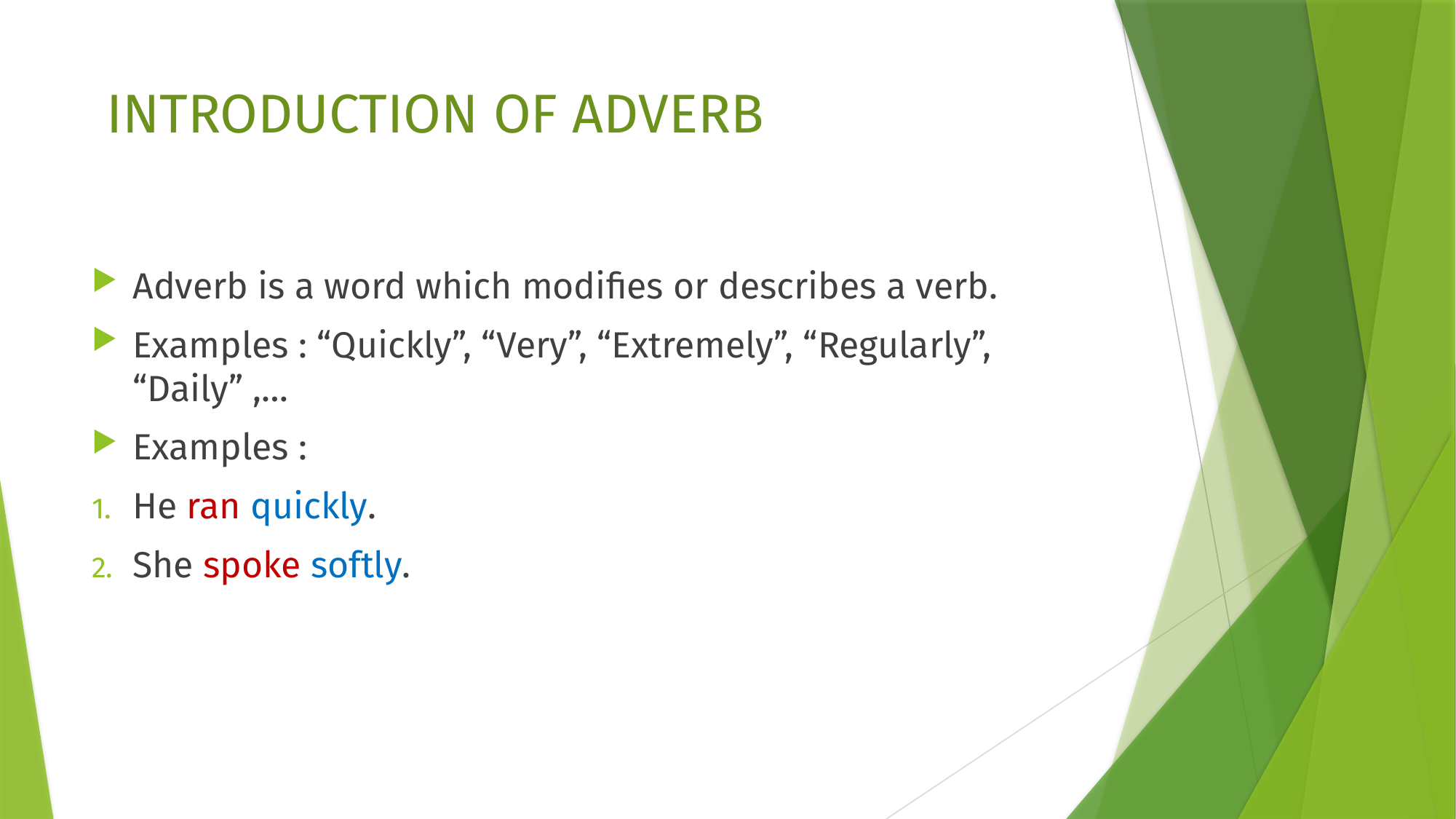

# INTRODUCTION OF ADVERB
Adverb is a word which modifies or describes a verb.
Examples : “Quickly”, “Very”, “Extremely”, “Regularly”, “Daily” ,…
Examples :
He ran quickly.
She spoke softly.